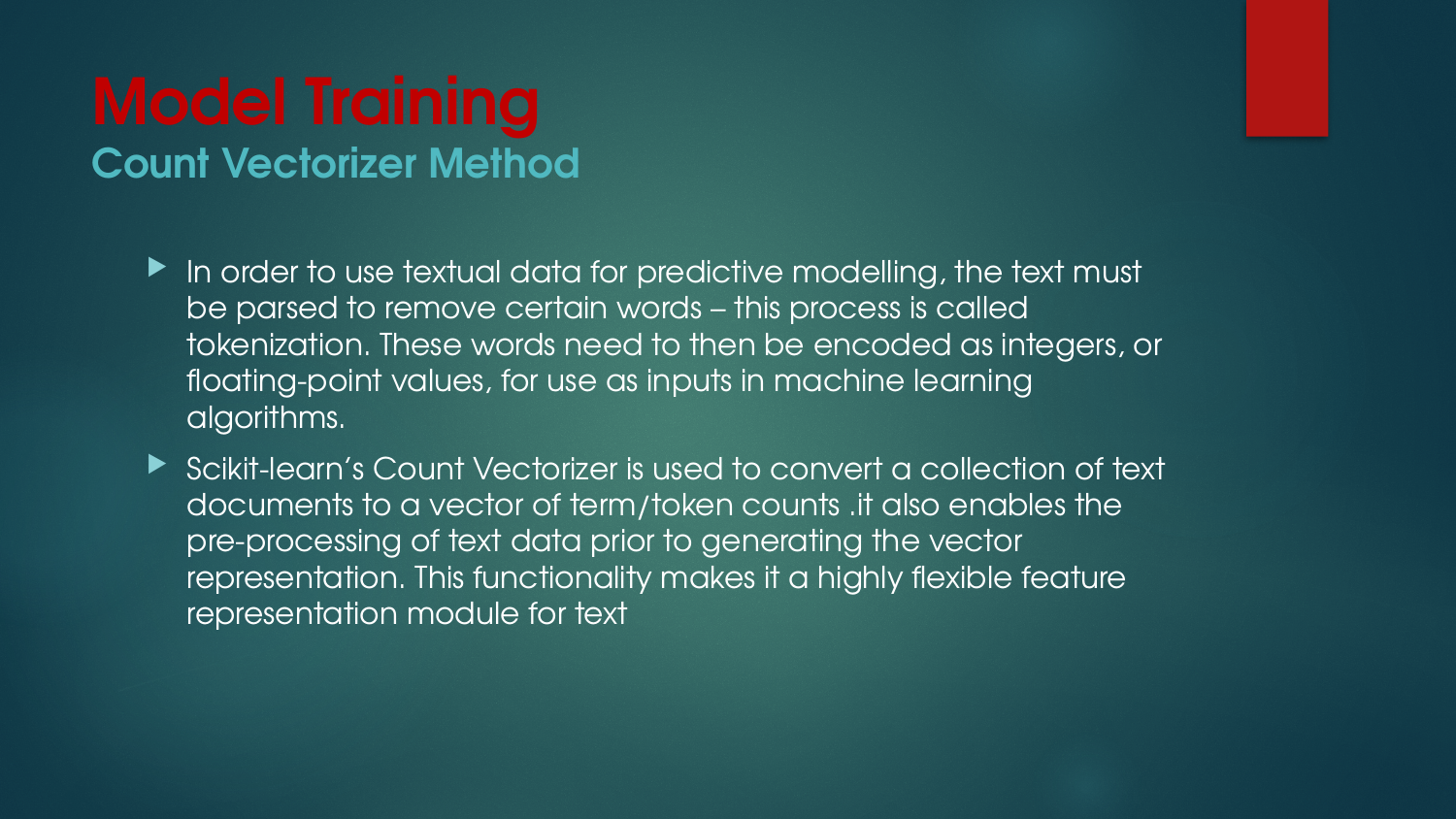

# Model Training Count Vectorizer Method
In order to use textual data for predictive modelling, the text must be parsed to remove certain words – this process is called tokenization. These words need to then be encoded as integers, or floating-point values, for use as inputs in machine learning algorithms.
Scikit-learn’s Count Vectorizer is used to convert a collection of text documents to a vector of term/token counts .it also enables the pre-processing of text data prior to generating the vector representation. This functionality makes it a highly flexible feature representation module for text